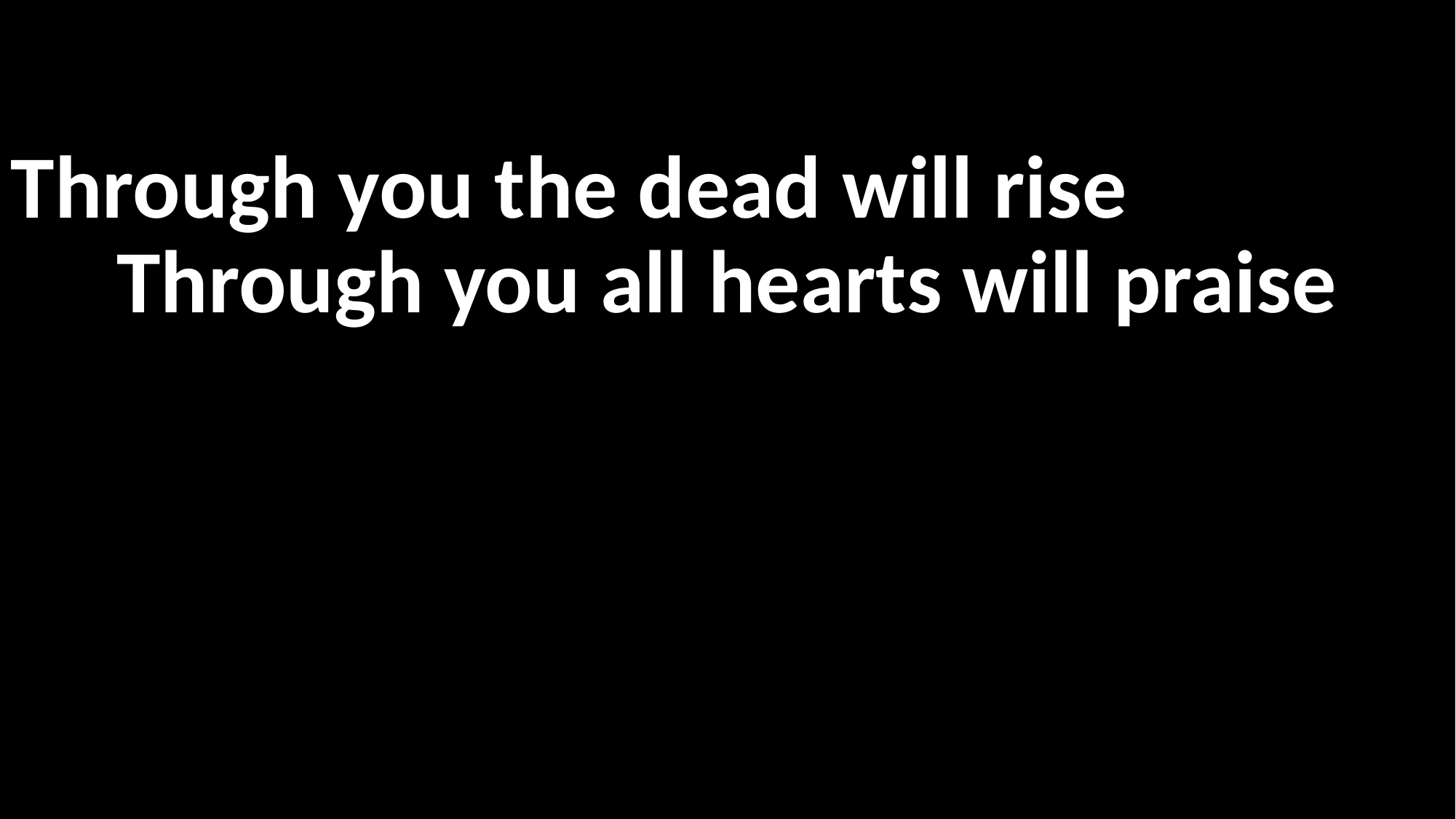

Through you the dead will rise
Through you all hearts will praise